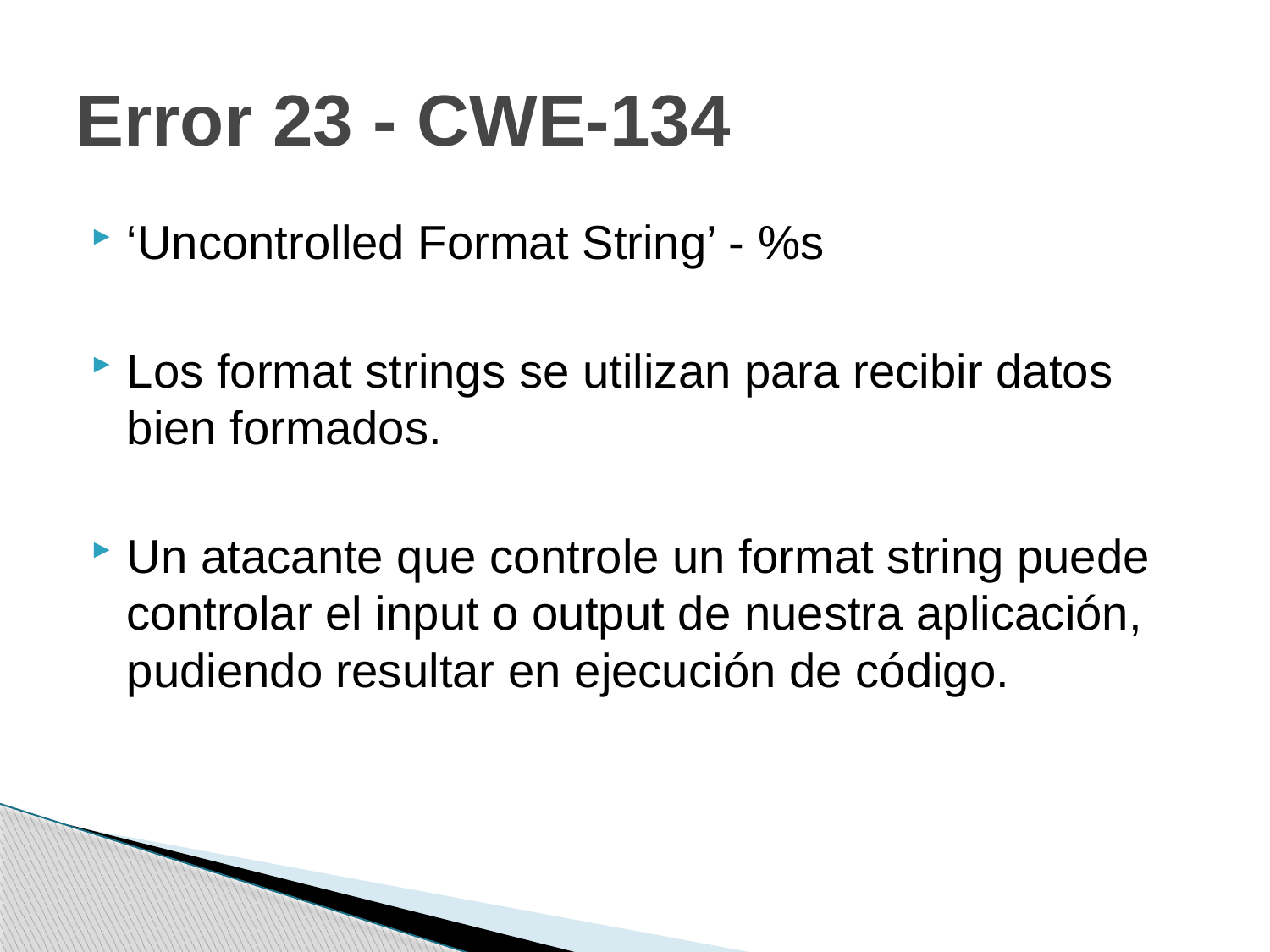

# Error 23 - CWE-134
‘Uncontrolled Format String’ - %s

Los format strings se utilizan para recibir datos bien formados.

Un atacante que controle un format string puede controlar el input o output de nuestra aplicación, pudiendo resultar en ejecución de código.